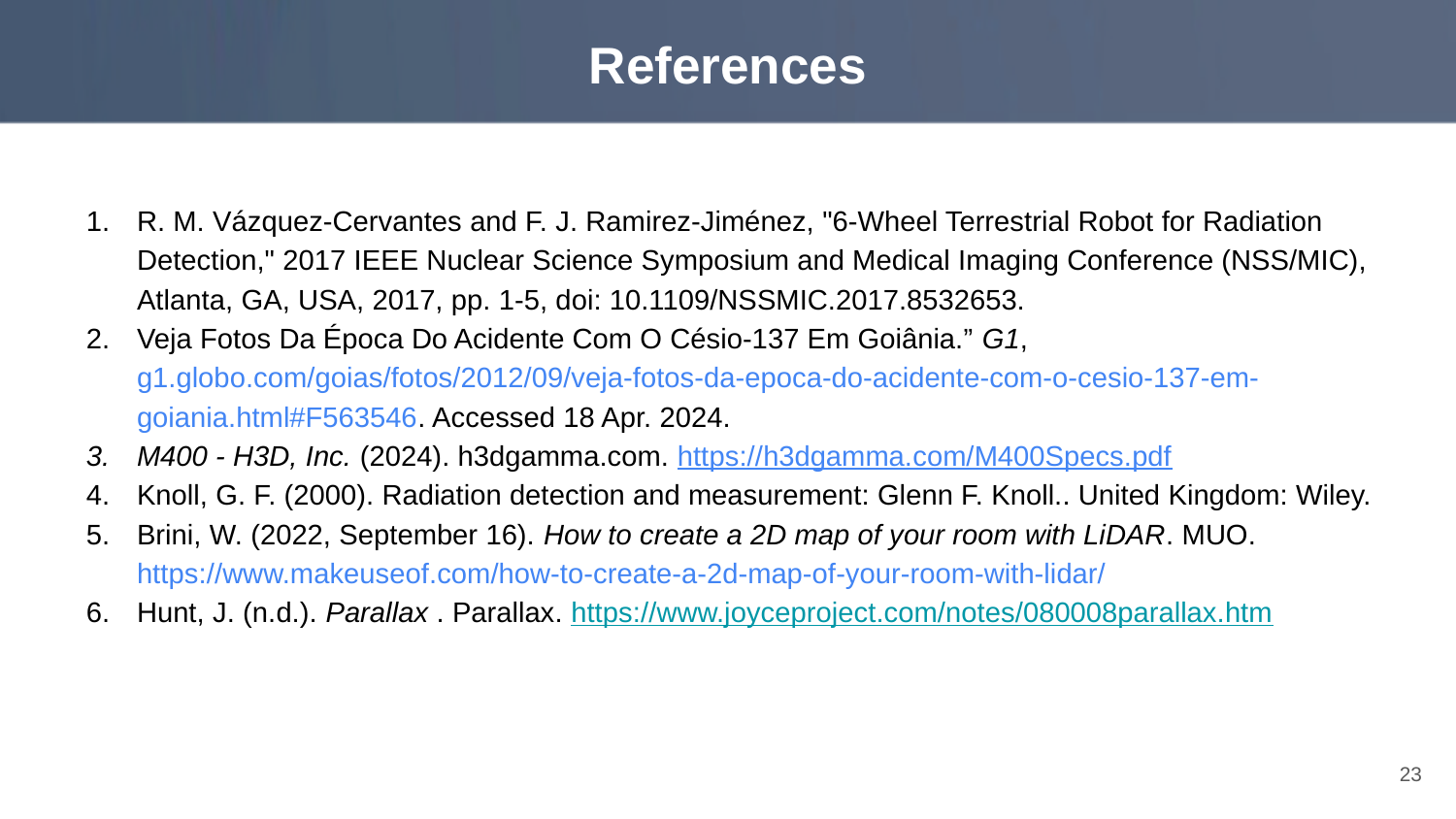

# References
R. M. Vázquez-Cervantes and F. J. Ramirez-Jiménez, "6-Wheel Terrestrial Robot for Radiation Detection," 2017 IEEE Nuclear Science Symposium and Medical Imaging Conference (NSS/MIC), Atlanta, GA, USA, 2017, pp. 1-5, doi: 10.1109/NSSMIC.2017.8532653.
Veja Fotos Da Época Do Acidente Com O Césio-137 Em Goiânia.” G1, g1.globo.com/goias/fotos/2012/09/veja-fotos-da-epoca-do-acidente-com-o-cesio-137-em-goiania.html#F563546. Accessed 18 Apr. 2024.
M400 - H3D, Inc. (2024). h3dgamma.com. https://h3dgamma.com/M400Specs.pdf
Knoll, G. F. (2000). Radiation detection and measurement: Glenn F. Knoll.. United Kingdom: Wiley.
Brini, W. (2022, September 16). How to create a 2D map of your room with LiDAR. MUO. https://www.makeuseof.com/how-to-create-a-2d-map-of-your-room-with-lidar/
Hunt, J. (n.d.). Parallax . Parallax. https://www.joyceproject.com/notes/080008parallax.htm

23